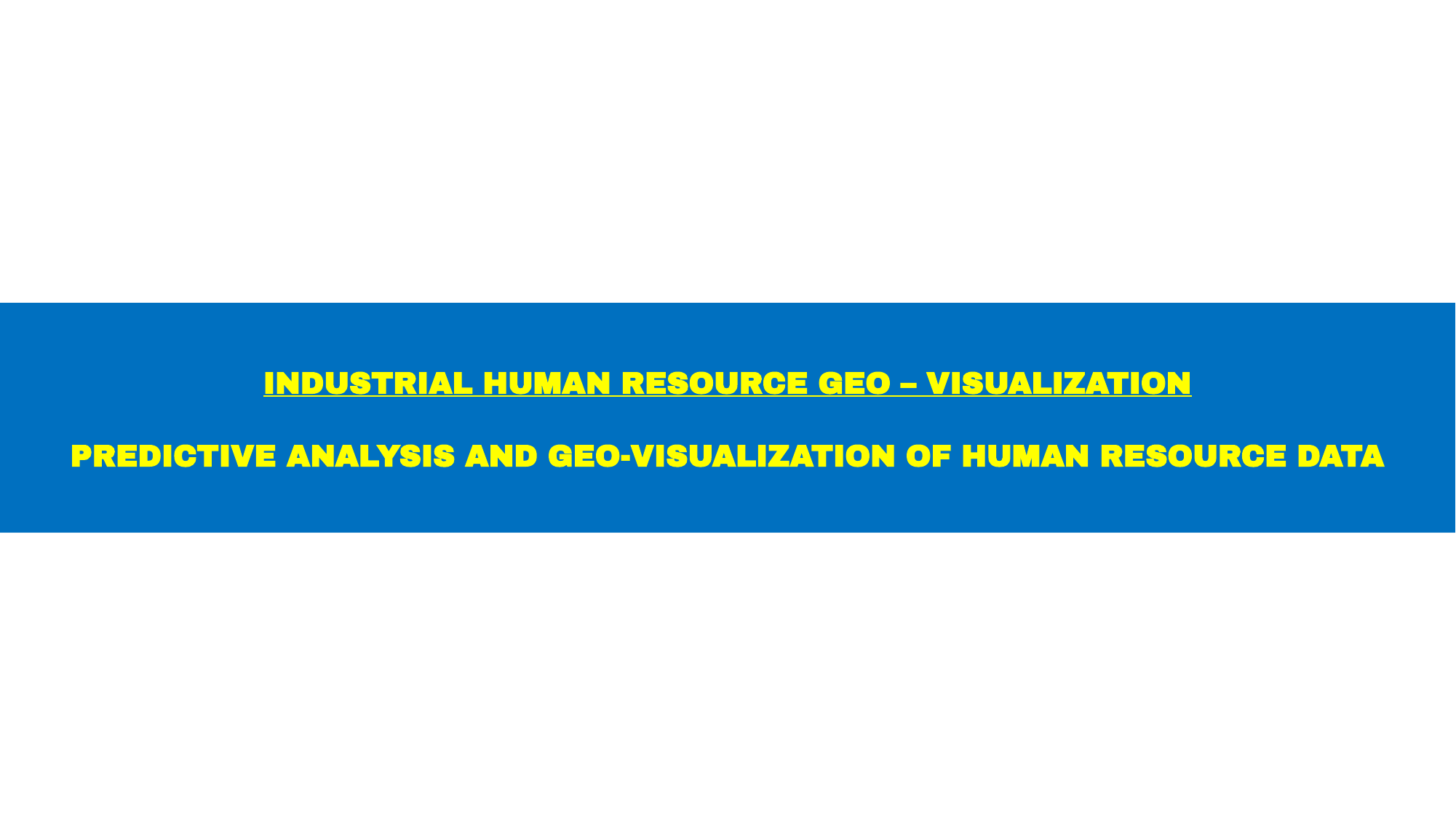

INDUSTRIAL HUMAN RESOURCE GEO – VISUALIZATION

PREDICTIVE ANALYSIS AND GEO-VISUALIZATION OF HUMAN RESOURCE DATA